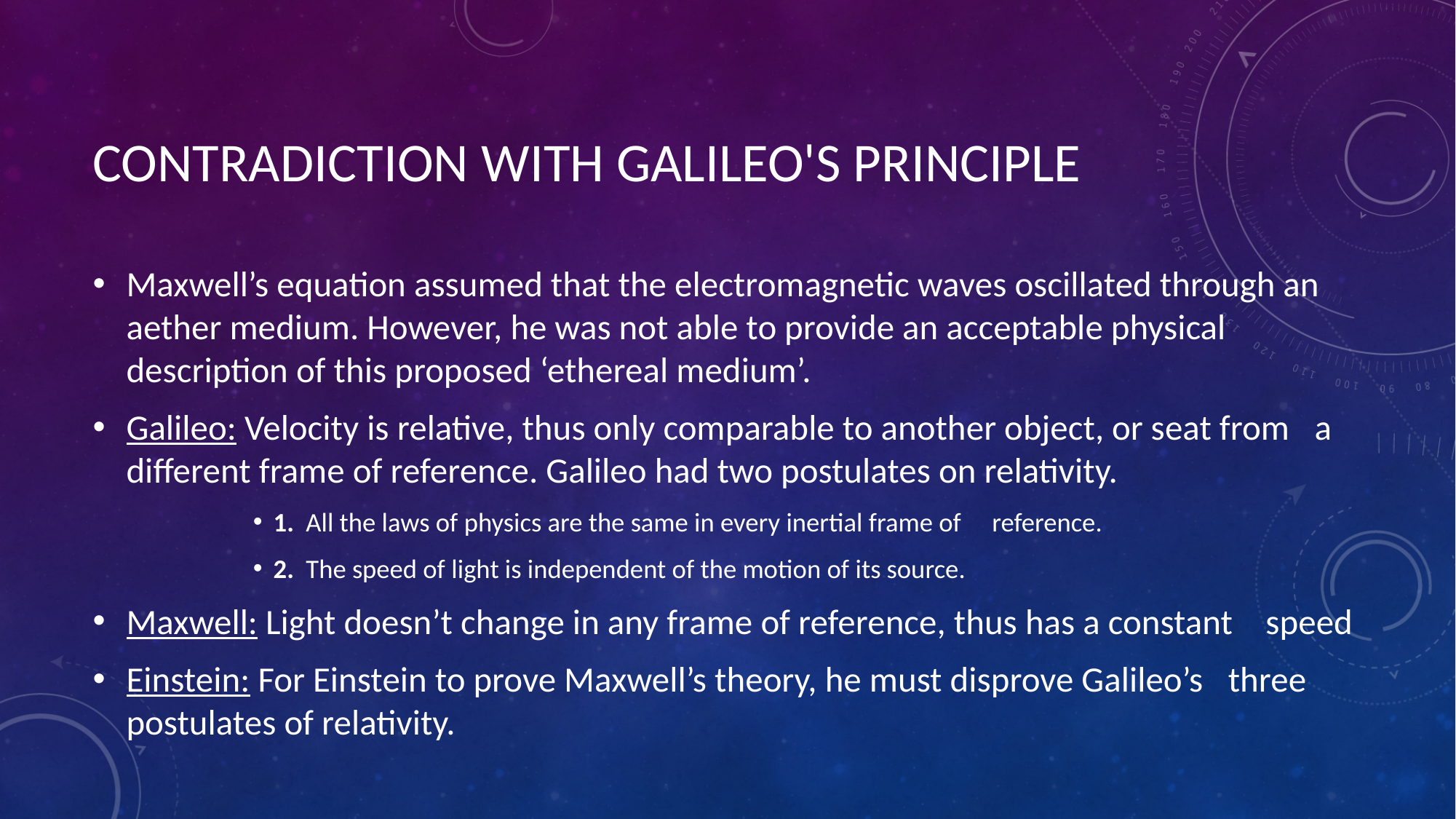

# Contradiction with Galileo's principle
Maxwell’s equation assumed that the electromagnetic waves oscillated through an aether medium. However, he was not able to provide an acceptable physical description of this proposed ‘ethereal medium’.
Galileo: Velocity is relative, thus only comparable to another object, or seat from   a different frame of reference. Galileo had two postulates on relativity.
1.  All the laws of physics are the same in every inertial frame of     reference.
2.  The speed of light is independent of the motion of its source.
Maxwell: Light doesn’t change in any frame of reference, thus has a constant    speed
Einstein: For Einstein to prove Maxwell’s theory, he must disprove Galileo’s   three postulates of relativity.